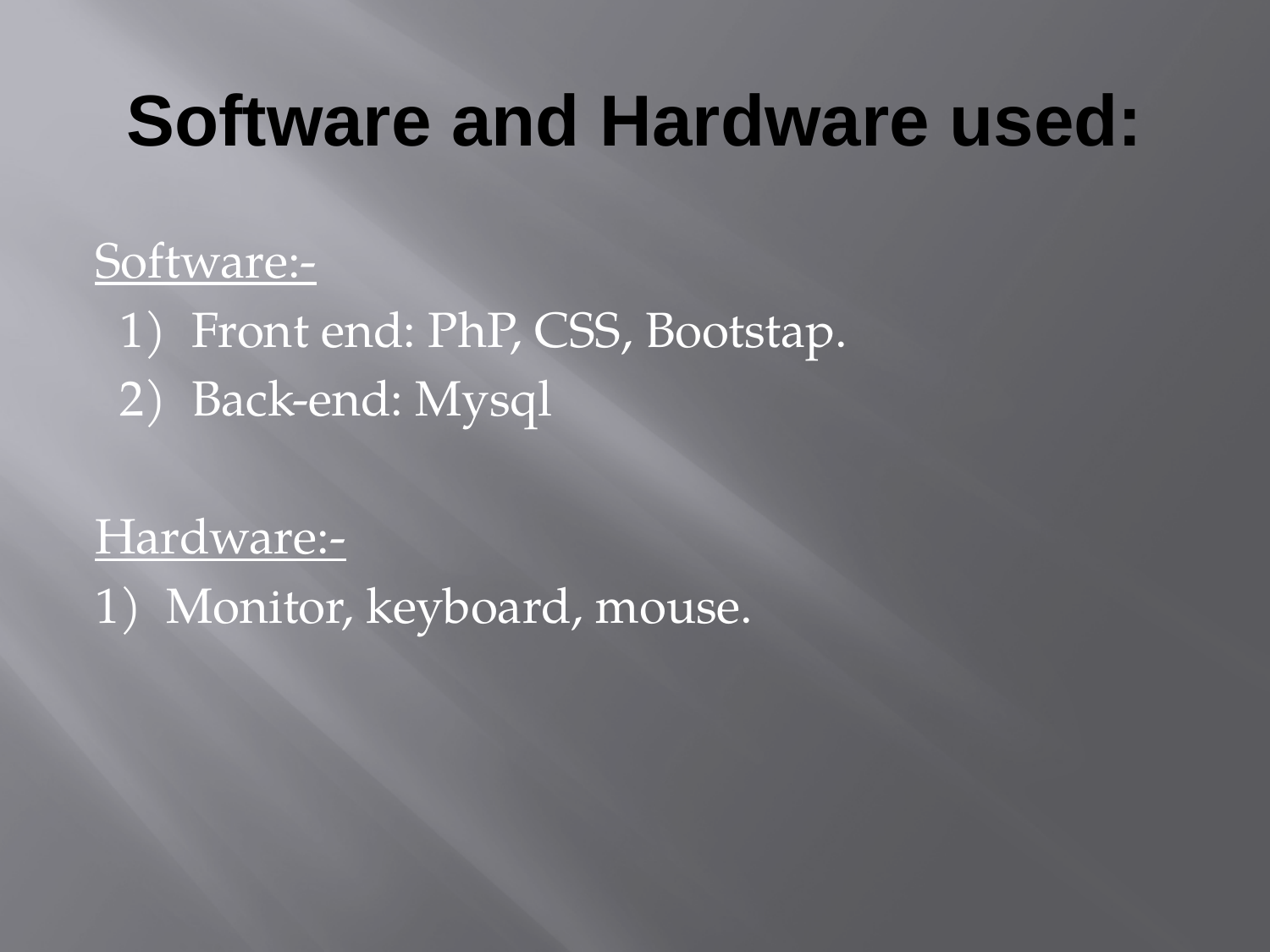

# Software and Hardware used:
Software:-
  1)  Front end: PhP, CSS, Bootstap.
  2)  Back-end: Mysql

Hardware:-
1)  Monitor, keyboard, mouse.